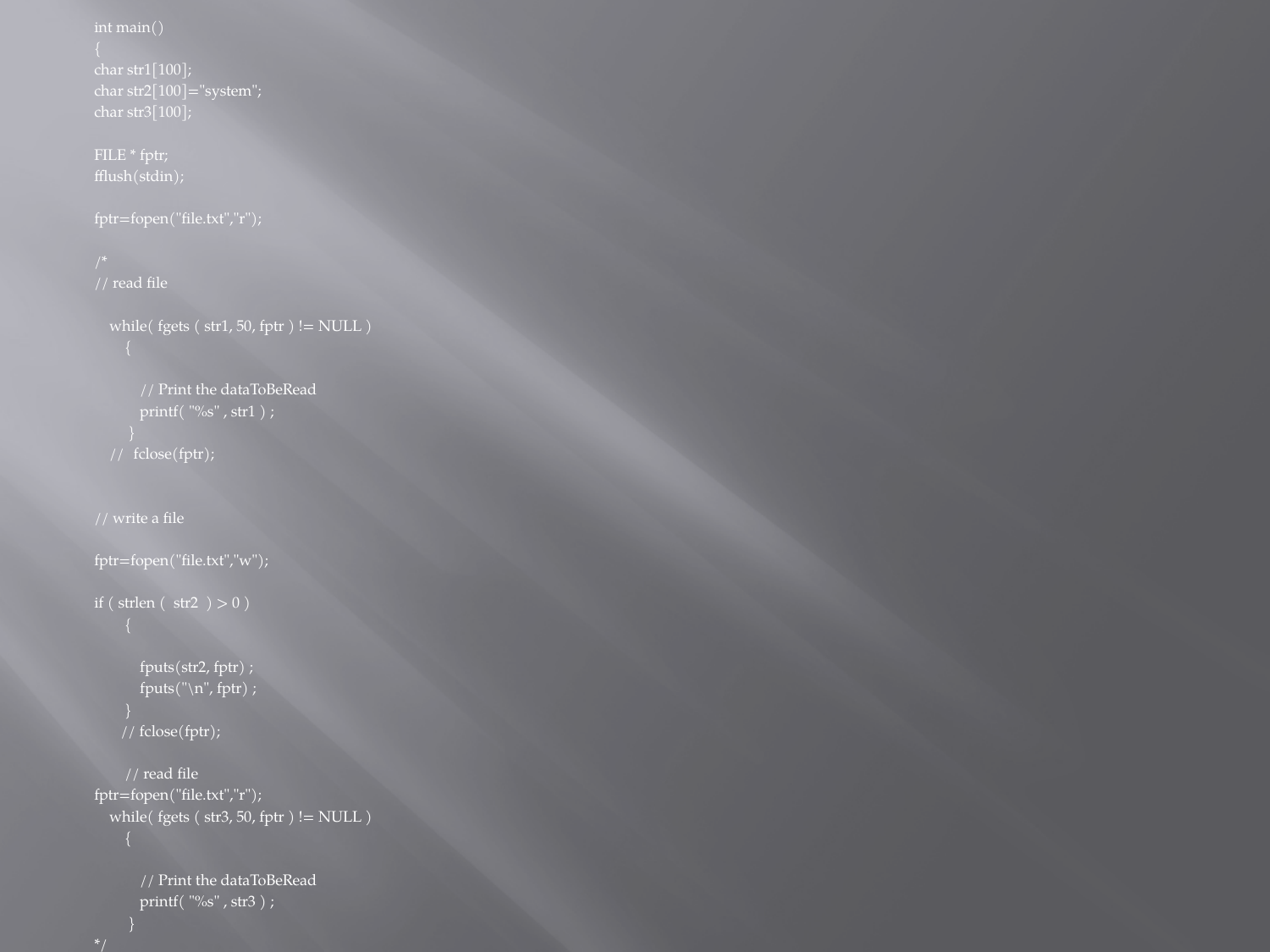

int main()
{
	char str1[100];
	char str2[100]="system";
	char str3[100];

	FILE * fptr;
	fflush(stdin);

	fptr=fopen("file.txt","r");

/*
	// read file

	    while( fgets ( str1, 50, fptr ) != NULL )
        {

            // Print the dataToBeRead
            printf( "%s" , str1 ) ;
         }
    //	fclose(fptr);

	// write a file

		fptr=fopen("file.txt","w");

		if ( strlen (  str2  ) > 0 )
        {

            fputs(str2, fptr) ;
            fputs("\n", fptr) ;
        }
       // fclose(fptr);

        // read file
		fptr=fopen("file.txt","r");
	    while( fgets ( str3, 50, fptr ) != NULL )
        {

            // Print the dataToBeRead
            printf( "%s" , str3 ) ;
         }
	*/